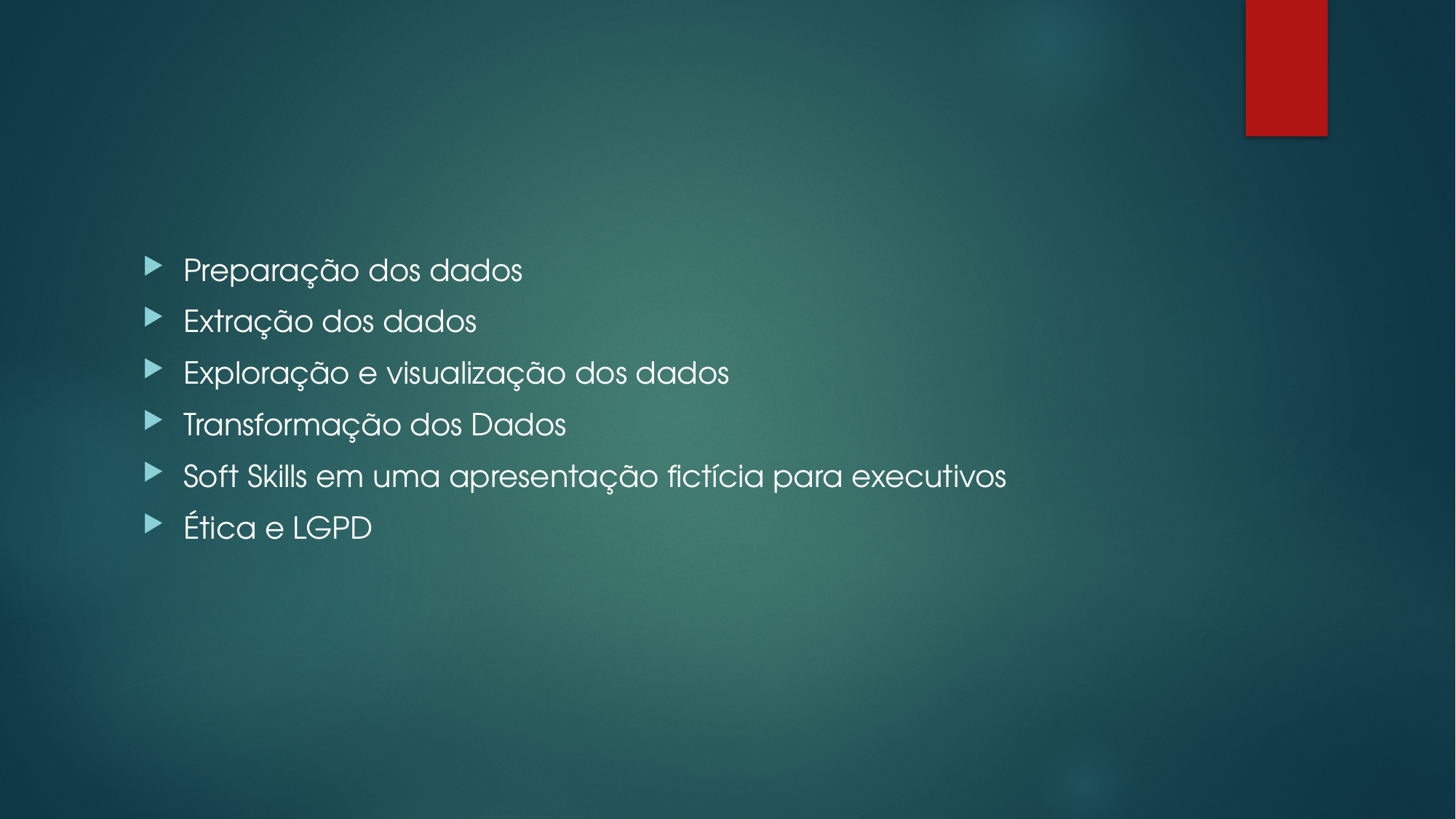

#
Preparação dos dados
Extração dos dados
Exploração e visualização dos dados
Transformação dos Dados
Soft Skills em uma apresentação fictícia para executivos
Ética e LGPD